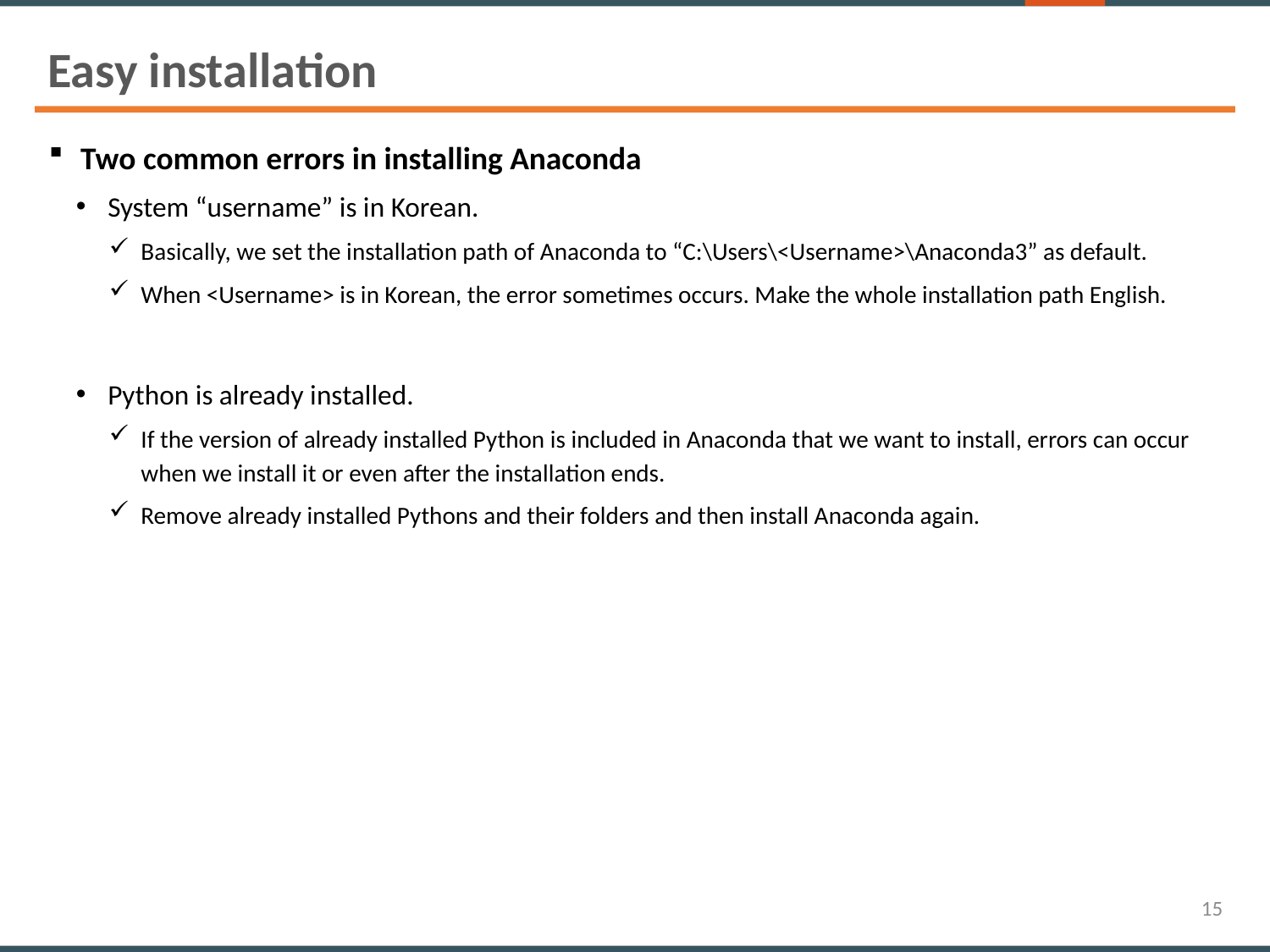

Easy installation
Two common errors in installing Anaconda
System “username” is in Korean.
Basically, we set the installation path of Anaconda to “C:\Users\<Username>\Anaconda3” as default.
When <Username> is in Korean, the error sometimes occurs. Make the whole installation path English.

Python is already installed.
If the version of already installed Python is included in Anaconda that we want to install, errors can occur when we install it or even after the installation ends.
Remove already installed Pythons and their folders and then install Anaconda again.
15